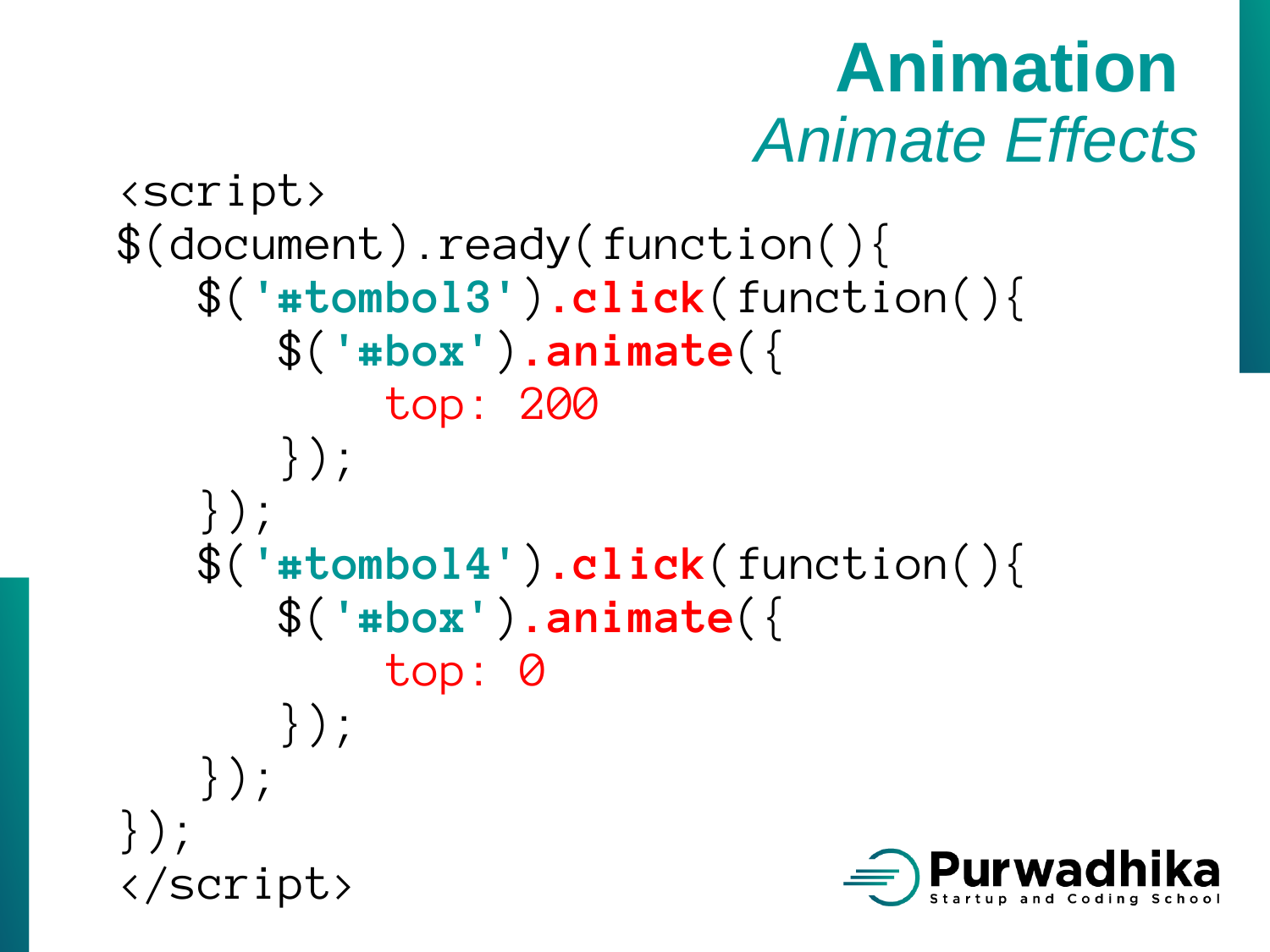

Animation
Animate Effects
<script>
$(document).ready(function(){
   $('#tombol3').click(function(){
      $('#box').animate({
          top: 200
      });
   });
   $('#tombol4').click(function(){
      $('#box').animate({
          top: 0
      });
   });
});
</script>